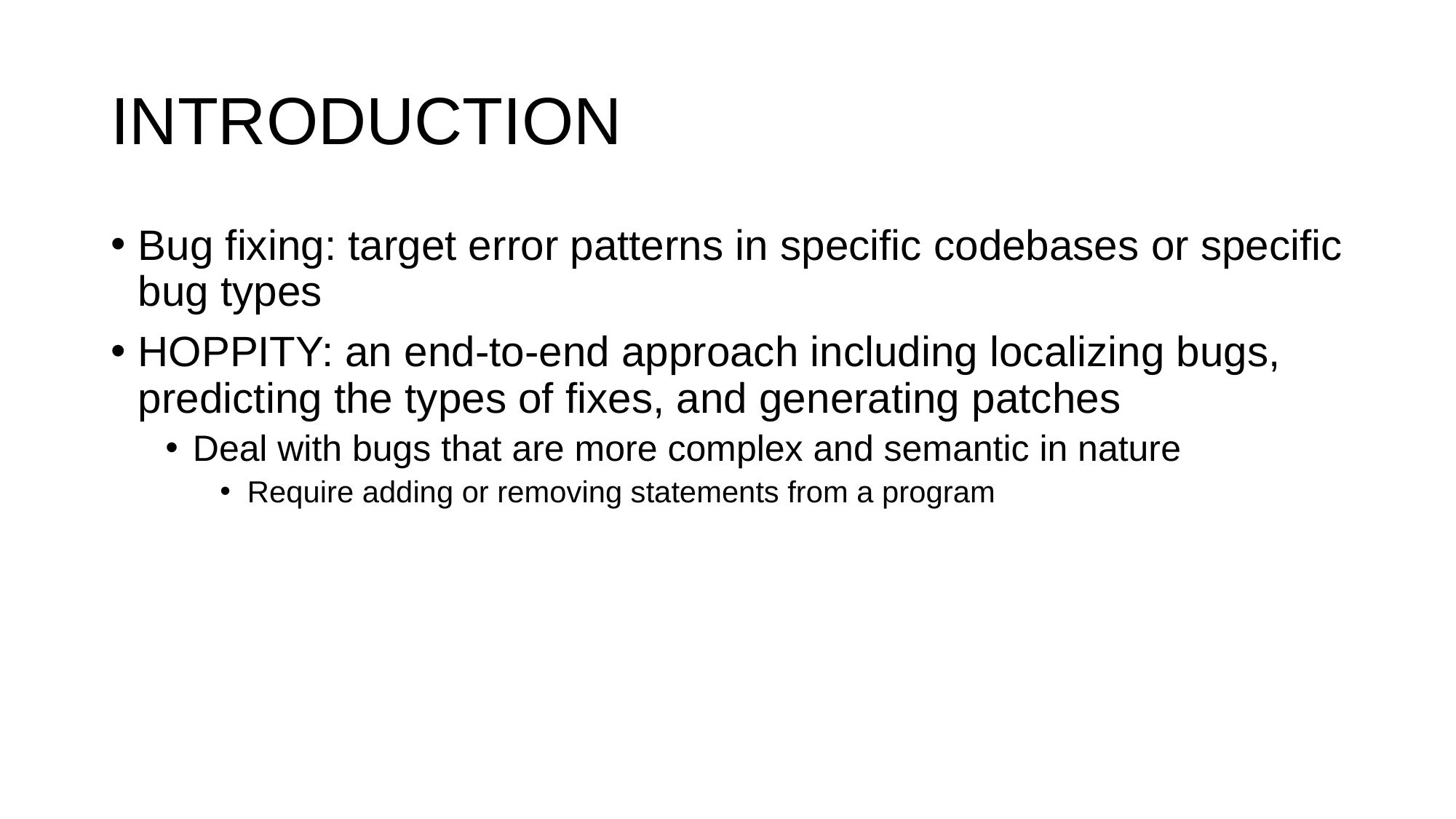

# INTRODUCTION
Bug fixing: target error patterns in specific codebases or specific bug types
HOPPITY: an end-to-end approach including localizing bugs, predicting the types of fixes, and generating patches
Deal with bugs that are more complex and semantic in nature
Require adding or removing statements from a program